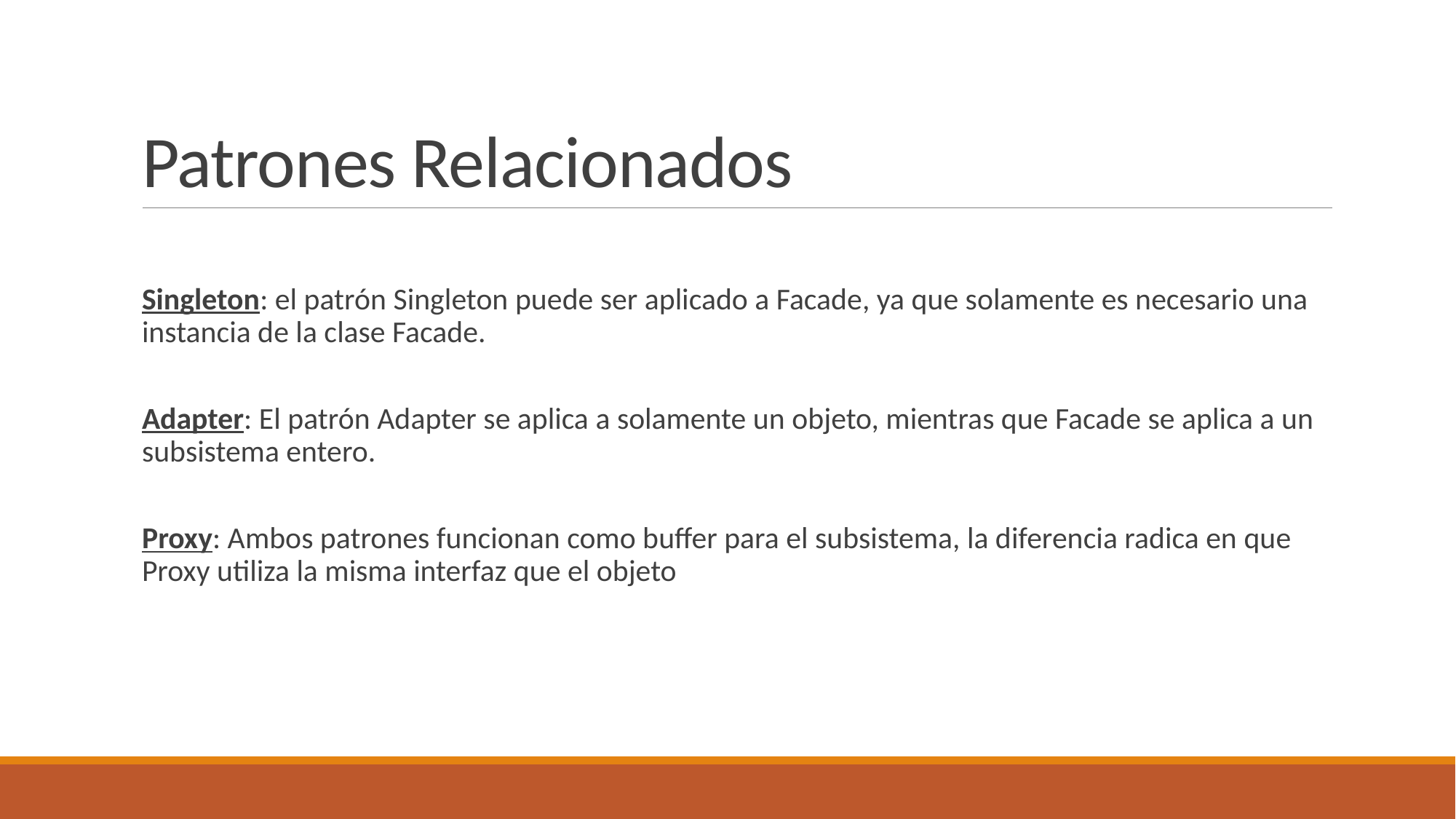

# Patrones Relacionados

Singleton: el patrón Singleton puede ser aplicado a Facade, ya que solamente es necesario una instancia de la clase Facade.
Adapter: El patrón Adapter se aplica a solamente un objeto, mientras que Facade se aplica a un subsistema entero.
Proxy: Ambos patrones funcionan como buffer para el subsistema, la diferencia radica en que Proxy utiliza la misma interfaz que el objeto